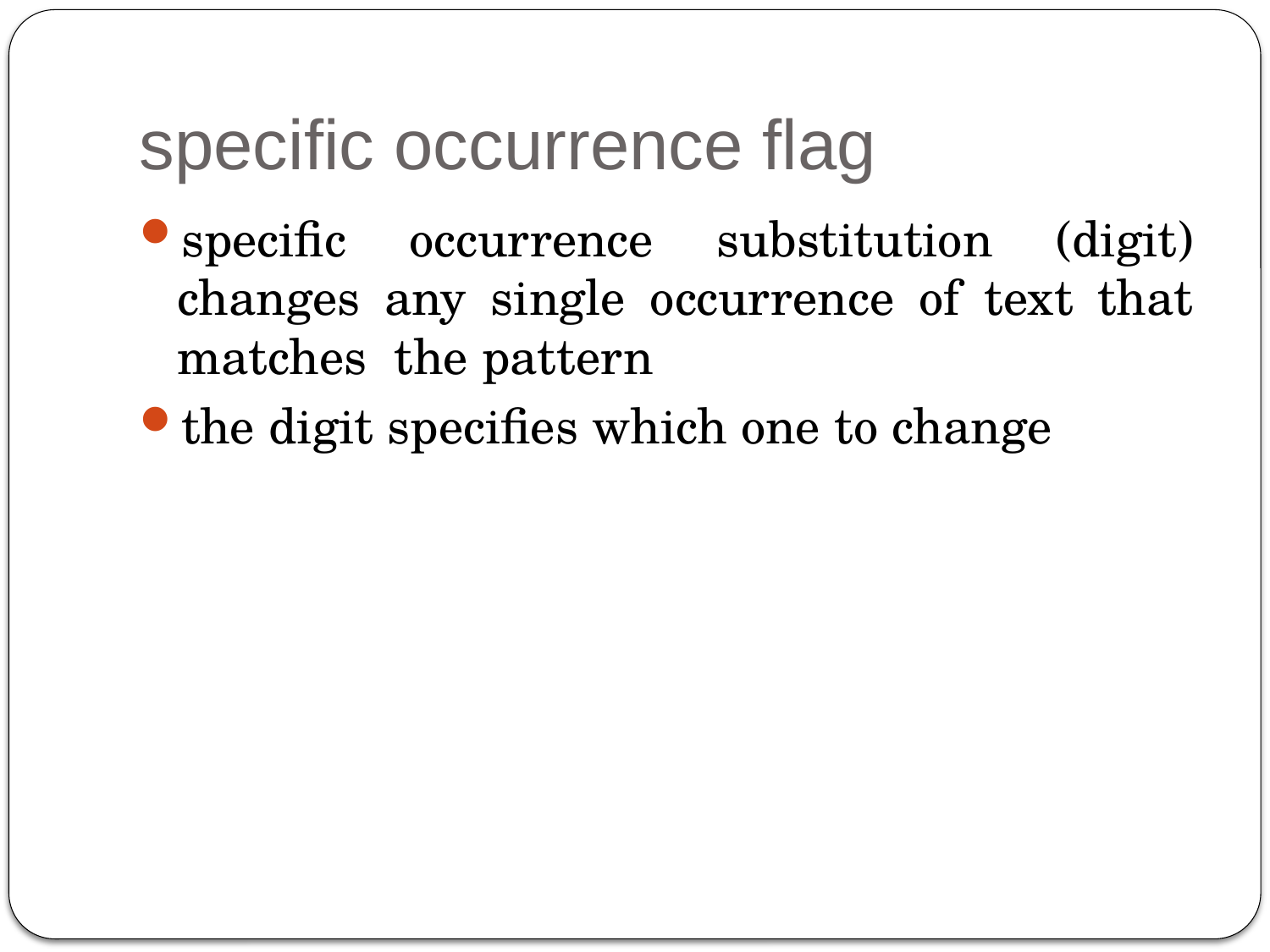

# specific occurrence flag
specific occurrence substitution (digit) changes any single occurrence of text that matches  the pattern
the digit specifies which one to change